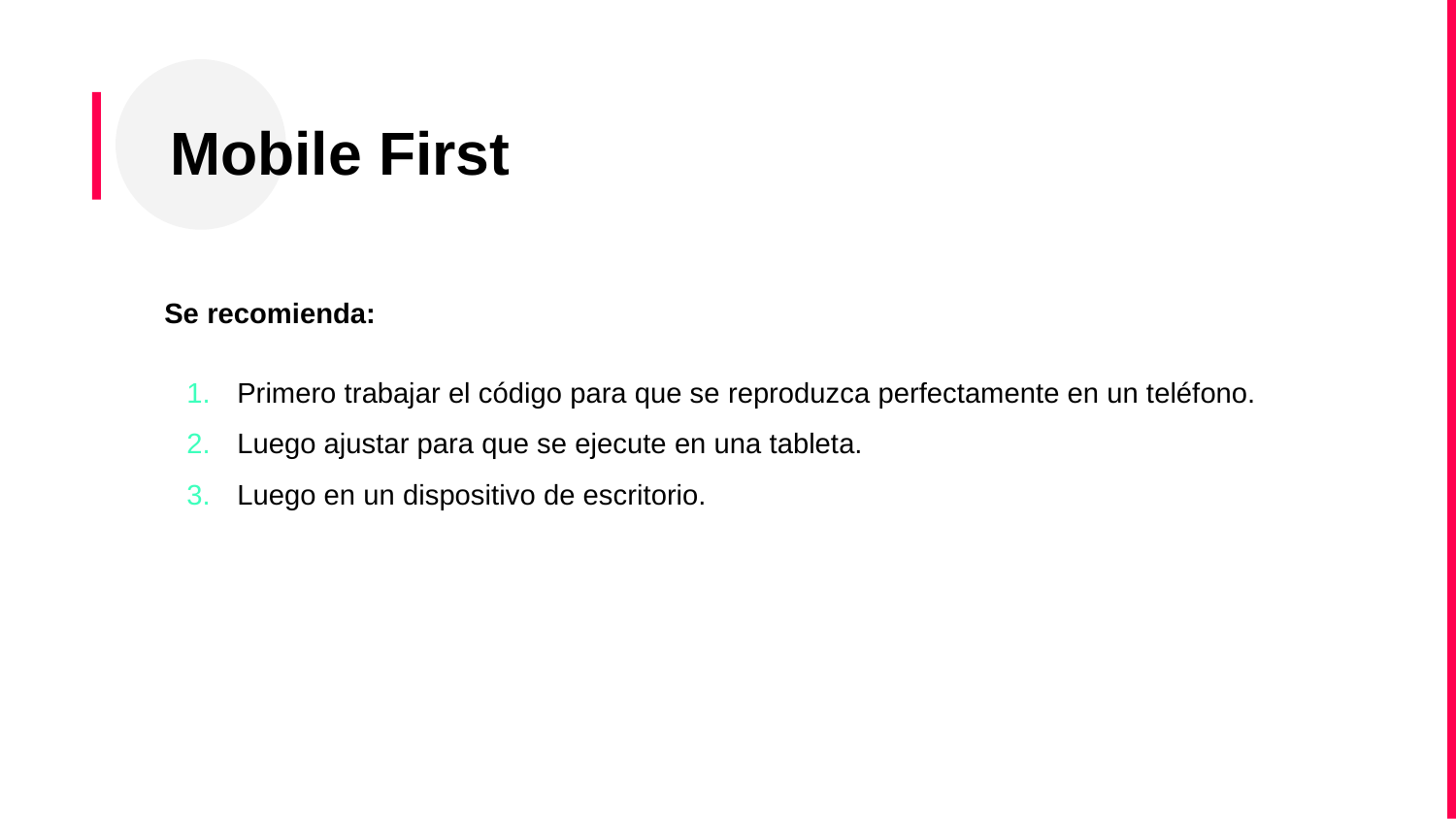

Mobile First
Se recomienda:
Primero trabajar el código para que se reproduzca perfectamente en un teléfono.
Luego ajustar para que se ejecute en una tableta.
Luego en un dispositivo de escritorio.